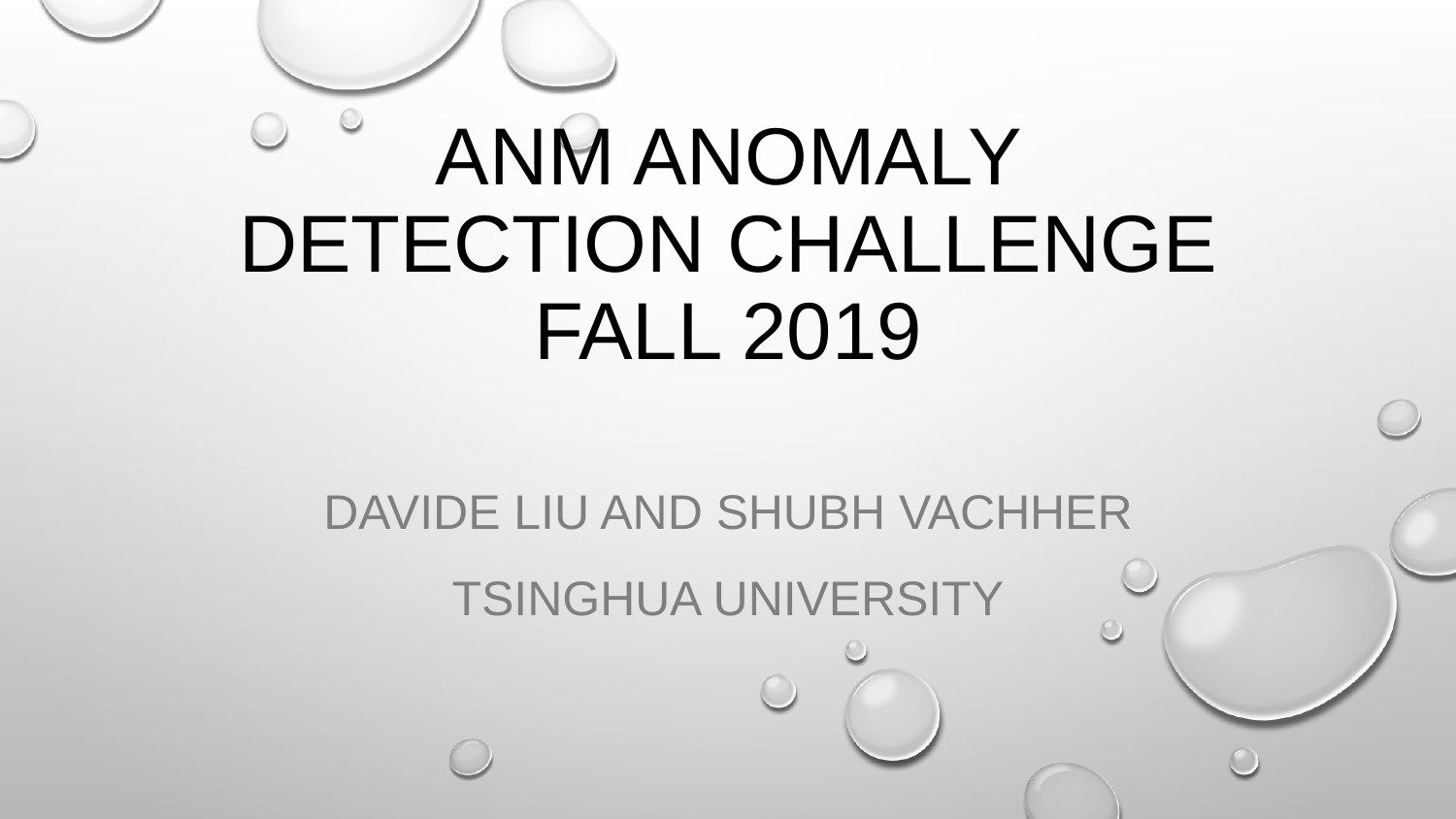

# ANM ANOMALY DETECTION CHALLENGE FALL 2019
DAVIDE LIU AND SHUBH VACHHER
TSINGHUA UNIVERSITY